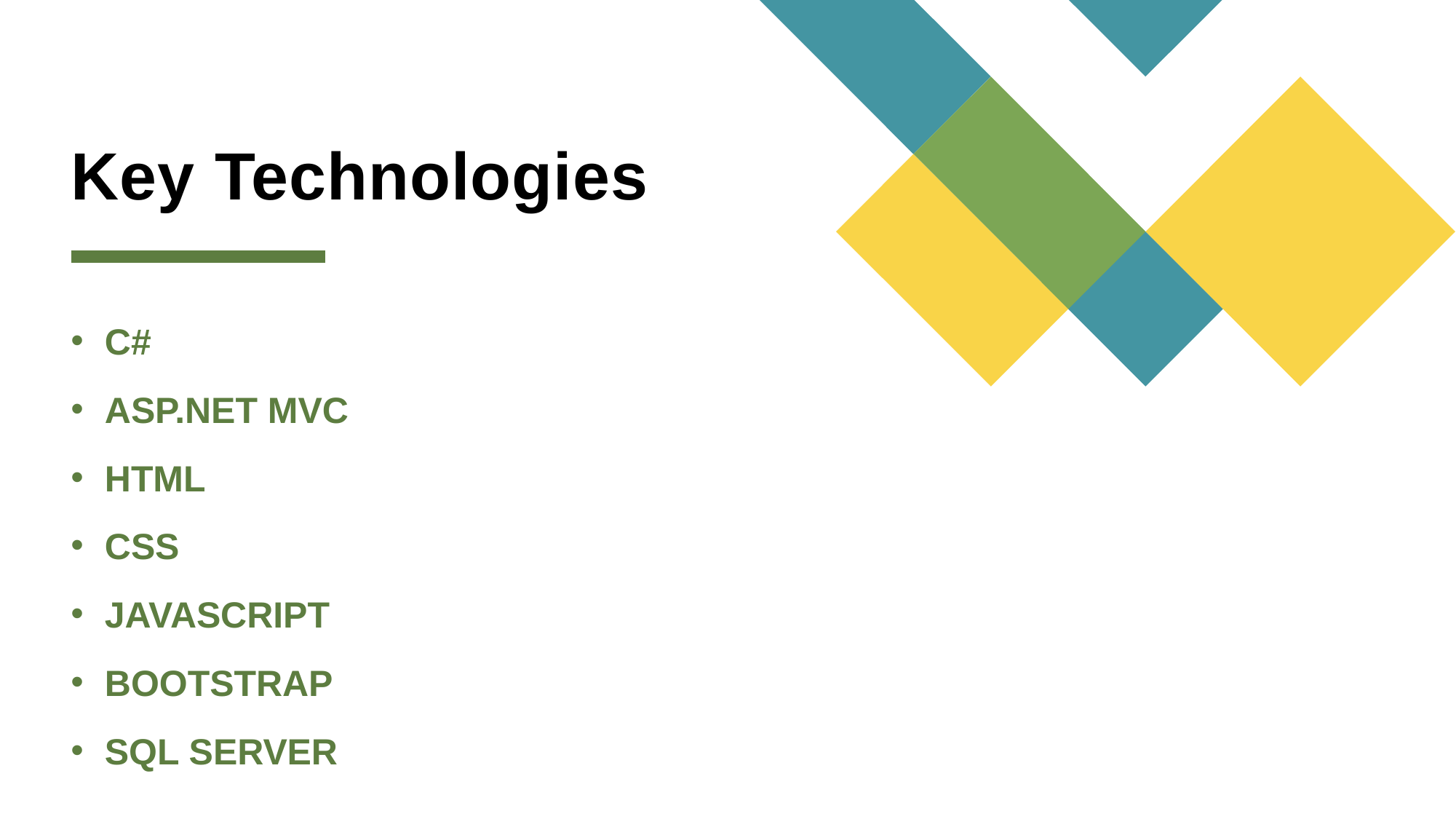

# Key Technologies
C#
ASP.NET MVC
HTML
CSS
JAVASCRIPT
BOOTSTRAP
SQL SERVER